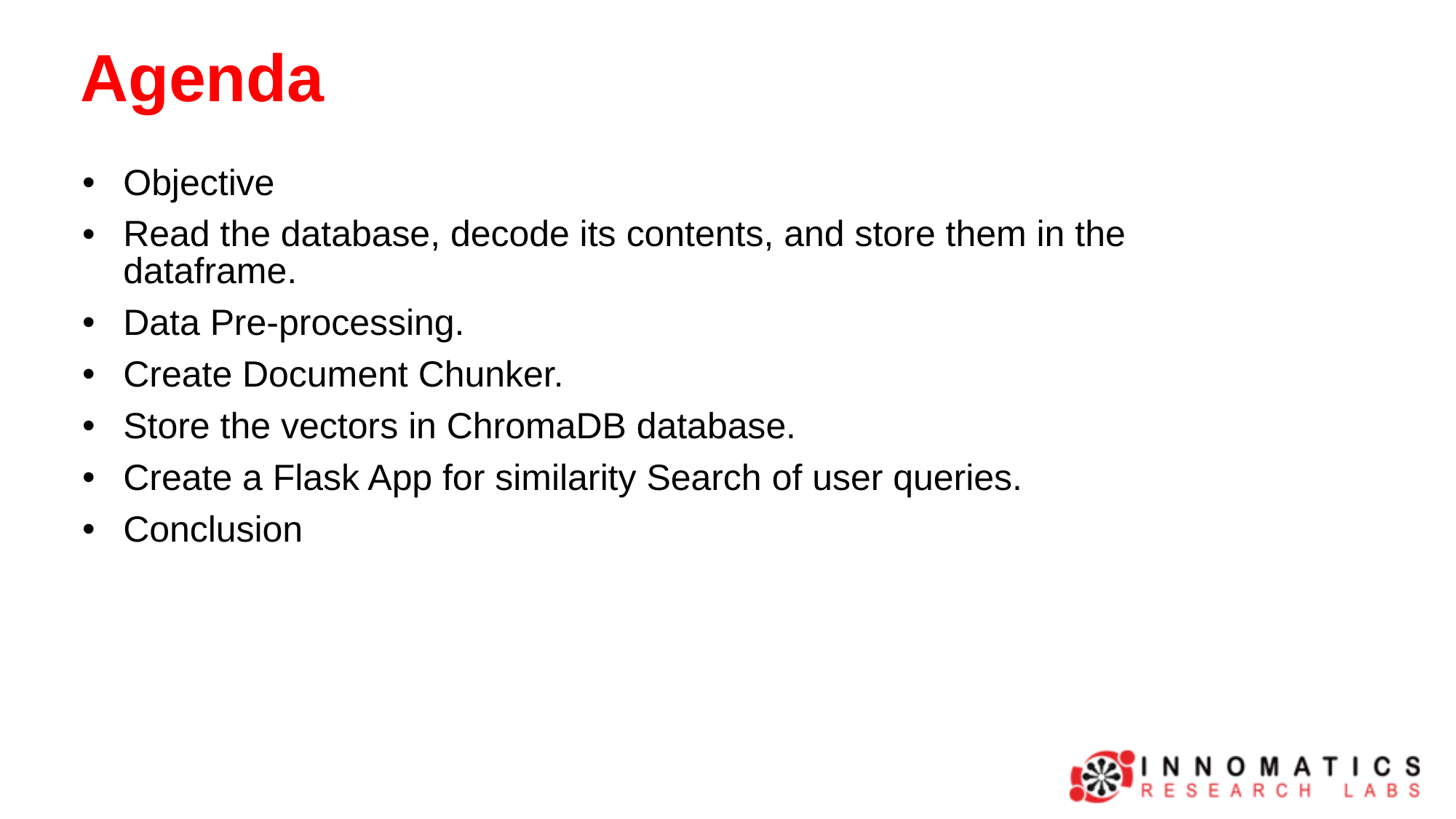

# Agenda
Objective
Read the database, decode its contents, and store them in the dataframe.
Data Pre-processing.
Create Document Chunker.
Store the vectors in ChromaDB database.
Create a Flask App for similarity Search of user queries.
Conclusion